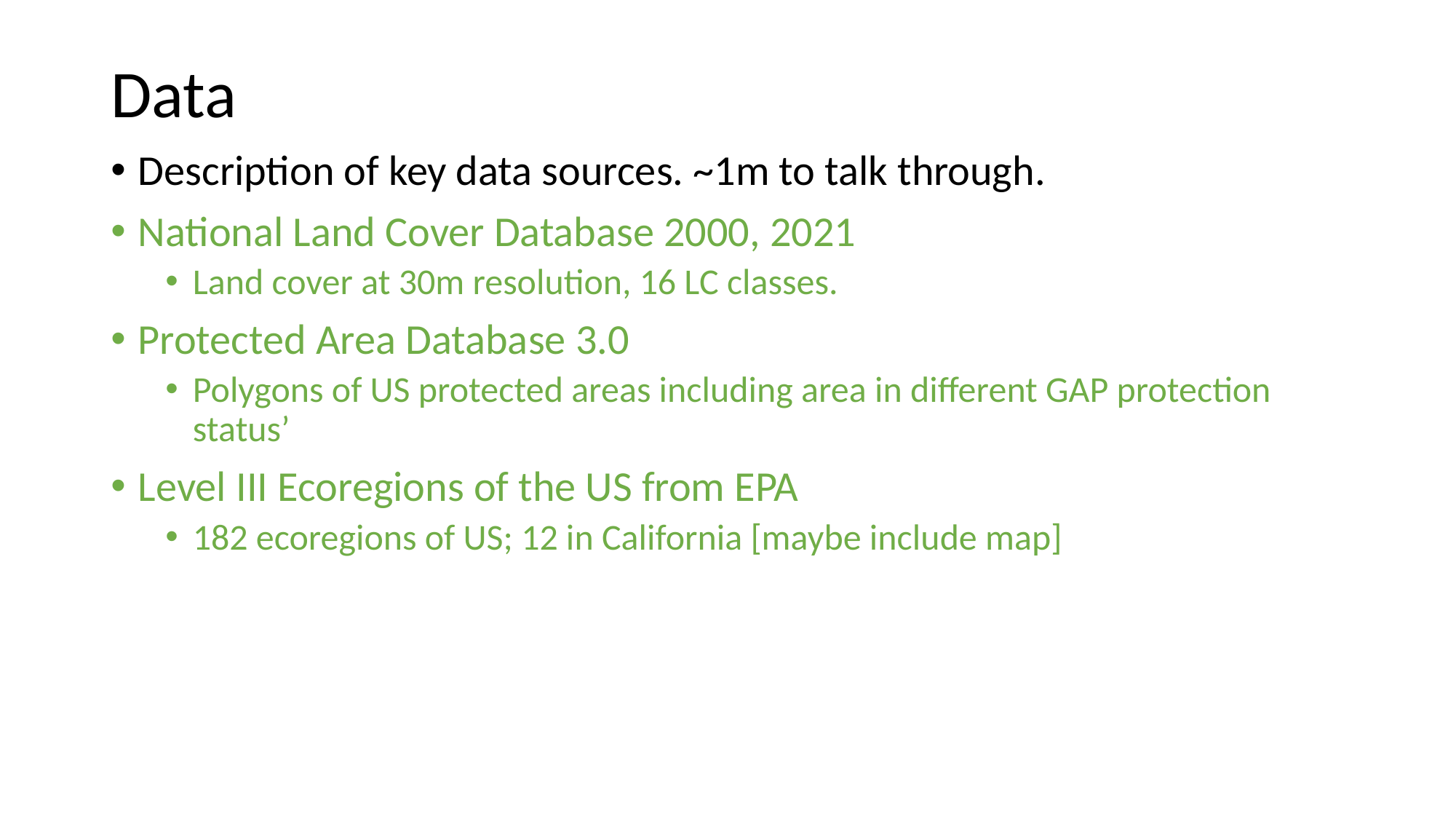

# Data
Description of key data sources. ~1m to talk through.
National Land Cover Database 2000, 2021
Land cover at 30m resolution, 16 LC classes.
Protected Area Database 3.0
Polygons of US protected areas including area in different GAP protection status’
Level III Ecoregions of the US from EPA
182 ecoregions of US; 12 in California [maybe include map]